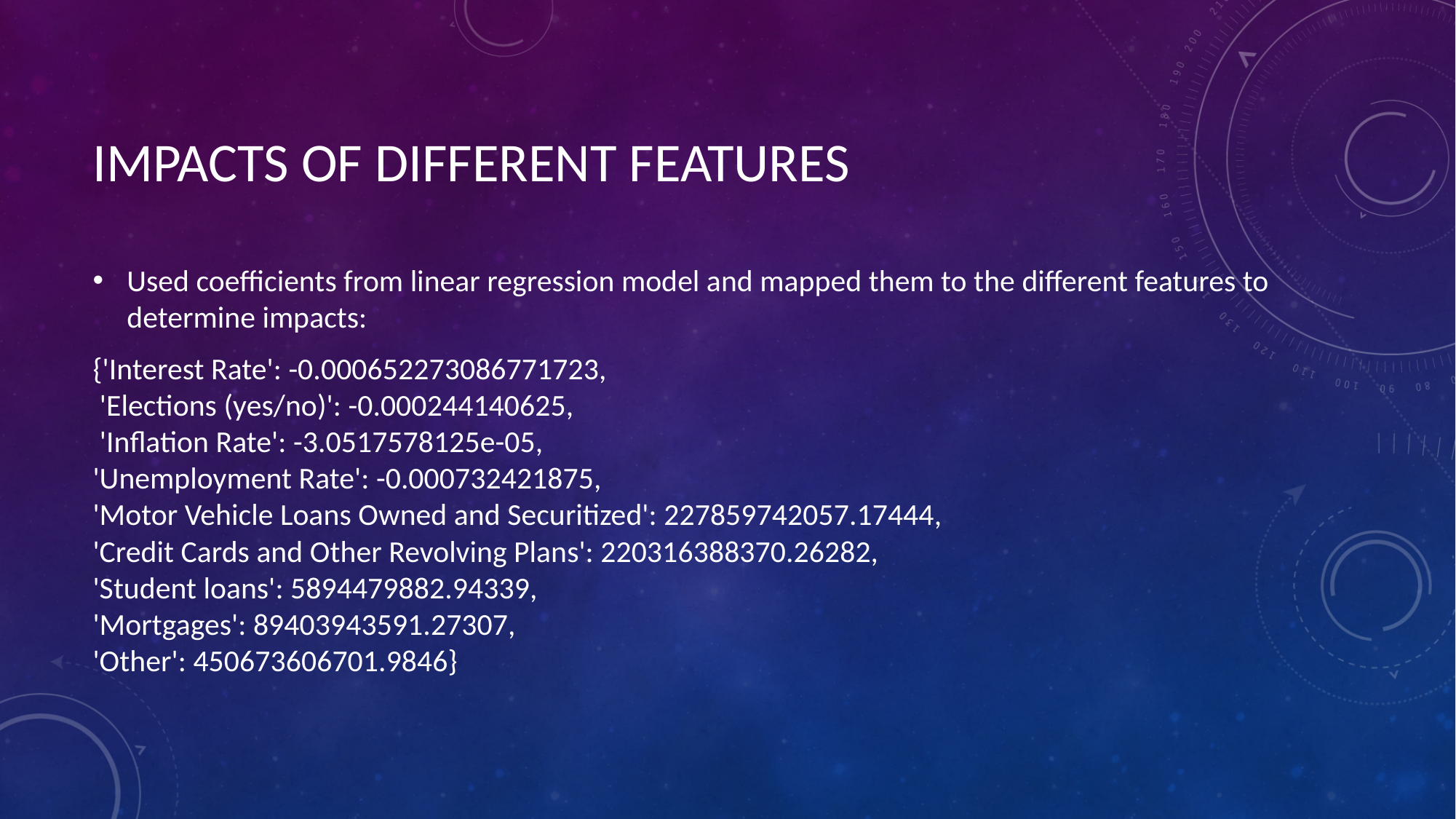

# Impacts of different features
Used coefficients from linear regression model and mapped them to the different features to determine impacts:
{'Interest Rate': -0.000652273086771723,
 'Elections (yes/no)': -0.000244140625,
 'Inflation Rate': -3.0517578125e-05,
'Unemployment Rate': -0.000732421875,
'Motor Vehicle Loans Owned and Securitized': 227859742057.17444,
'Credit Cards and Other Revolving Plans': 220316388370.26282,
'Student loans': 5894479882.94339,
'Mortgages': 89403943591.27307,
'Other': 450673606701.9846}